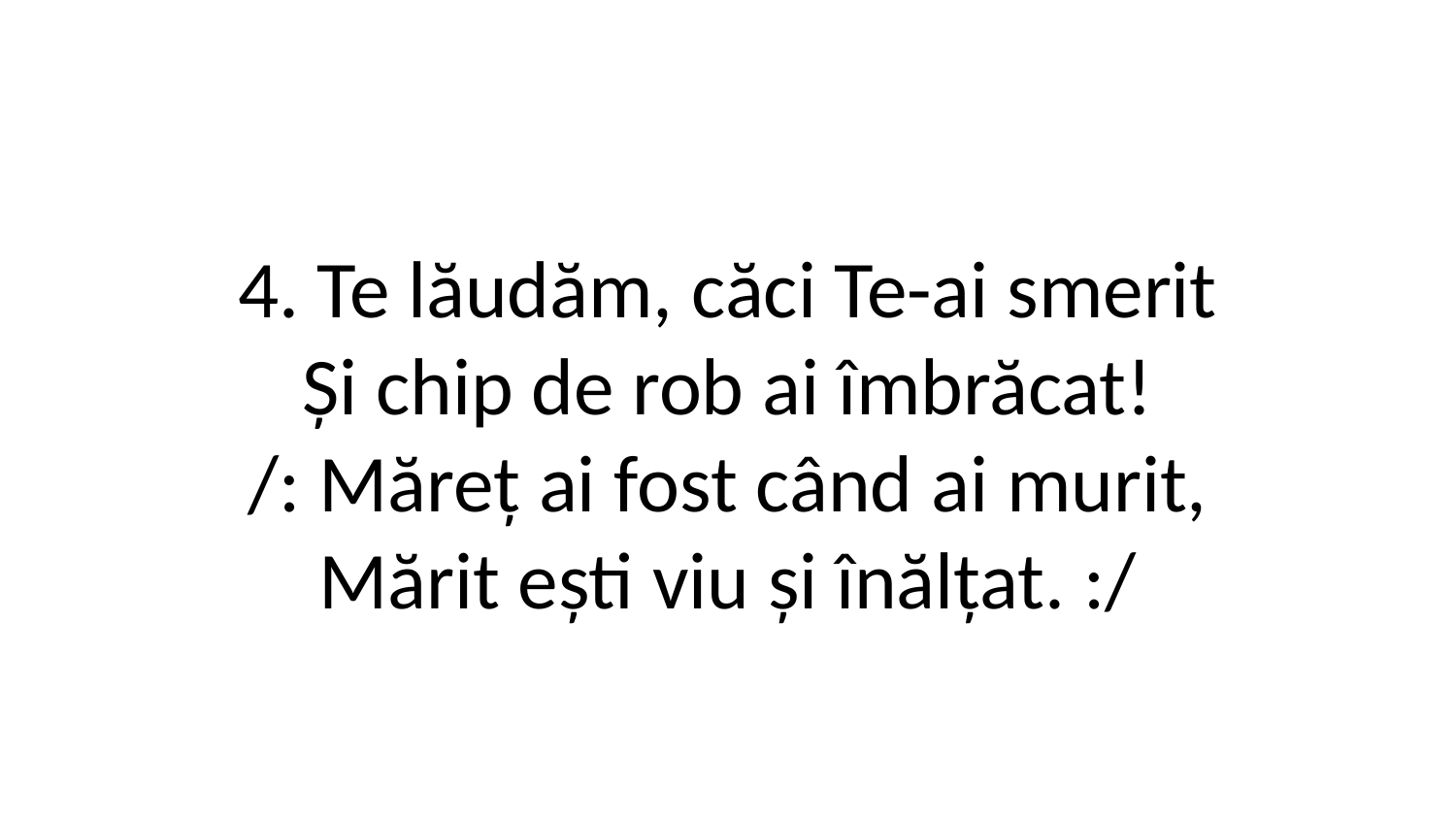

4. Te lăudăm, căci Te-ai smerit
Și chip de rob ai îmbrăcat!
/: Măreț ai fost când ai murit,
Mărit ești viu și înălțat. :/